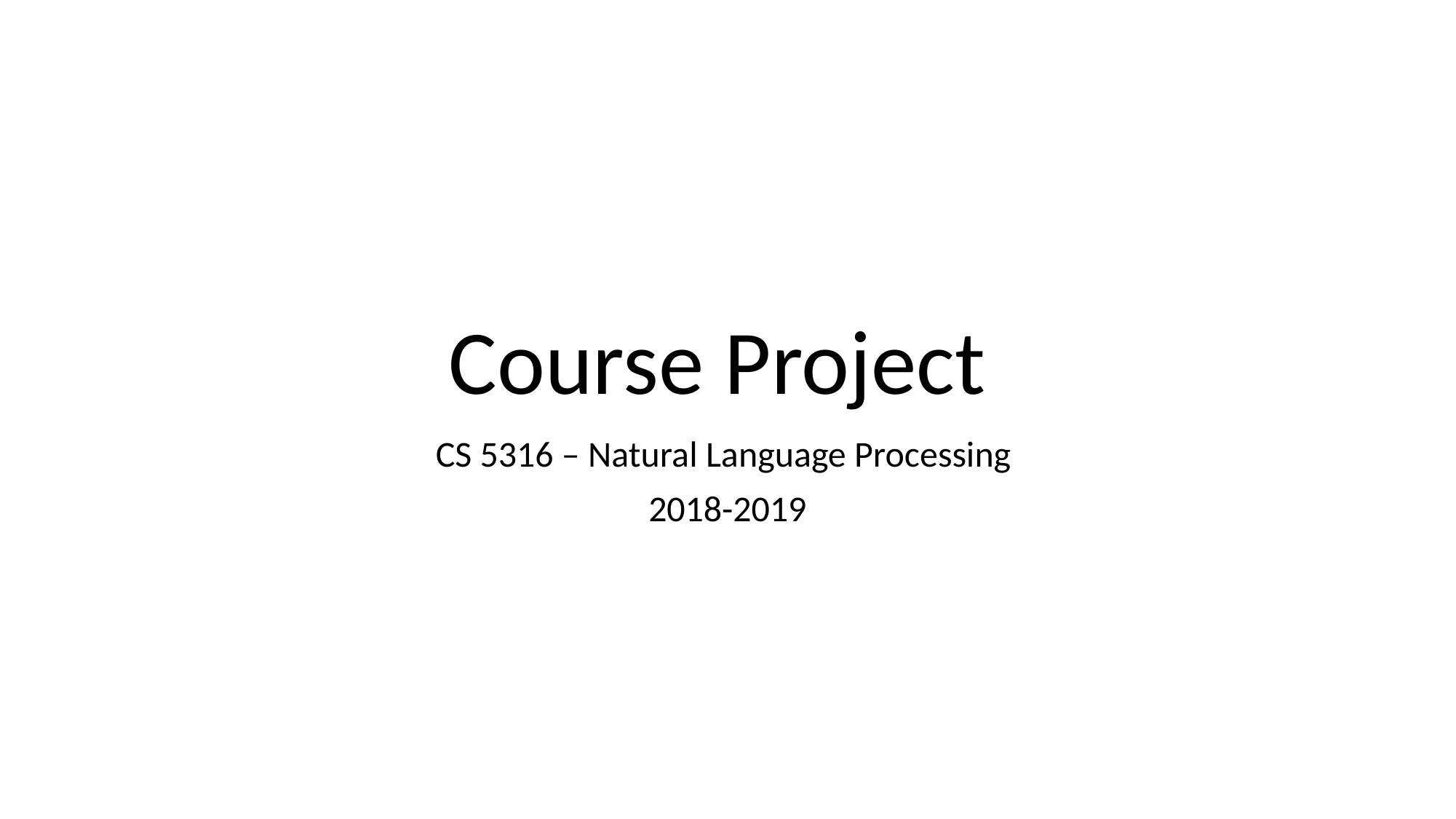

# Course Project
CS 5316 – Natural Language Processing
2018-2019